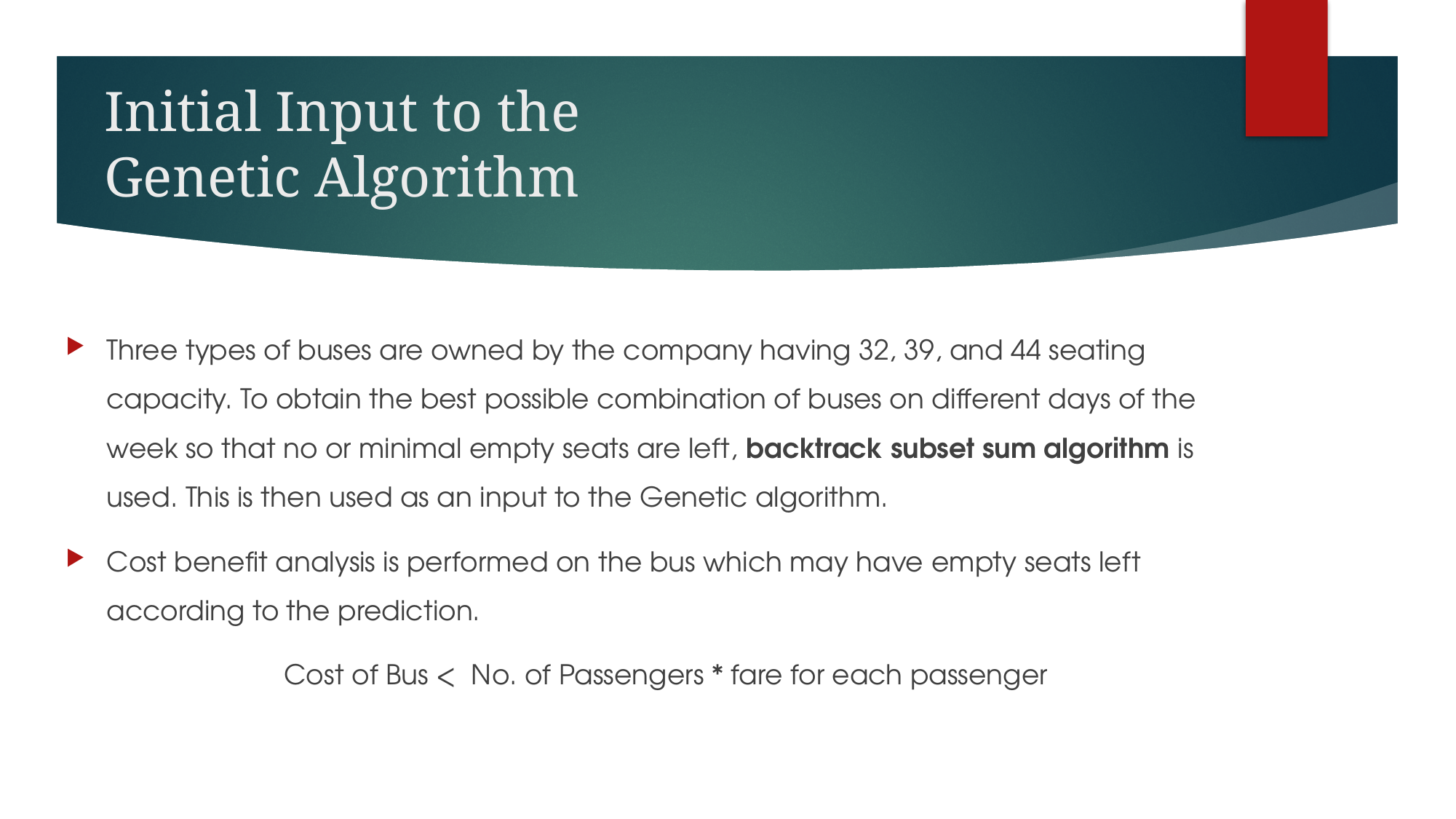

# Initial Input to the Genetic Algorithm
Three types of buses are owned by the company having 32, 39, and 44 seating capacity. To obtain the best possible combination of buses on different days of the week so that no or minimal empty seats are left, backtrack subset sum algorithm is used. This is then used as an input to the Genetic algorithm.
Cost benefit analysis is performed on the bus which may have empty seats left according to the prediction.
		Cost of Bus <  No. of Passengers * fare for each passenger